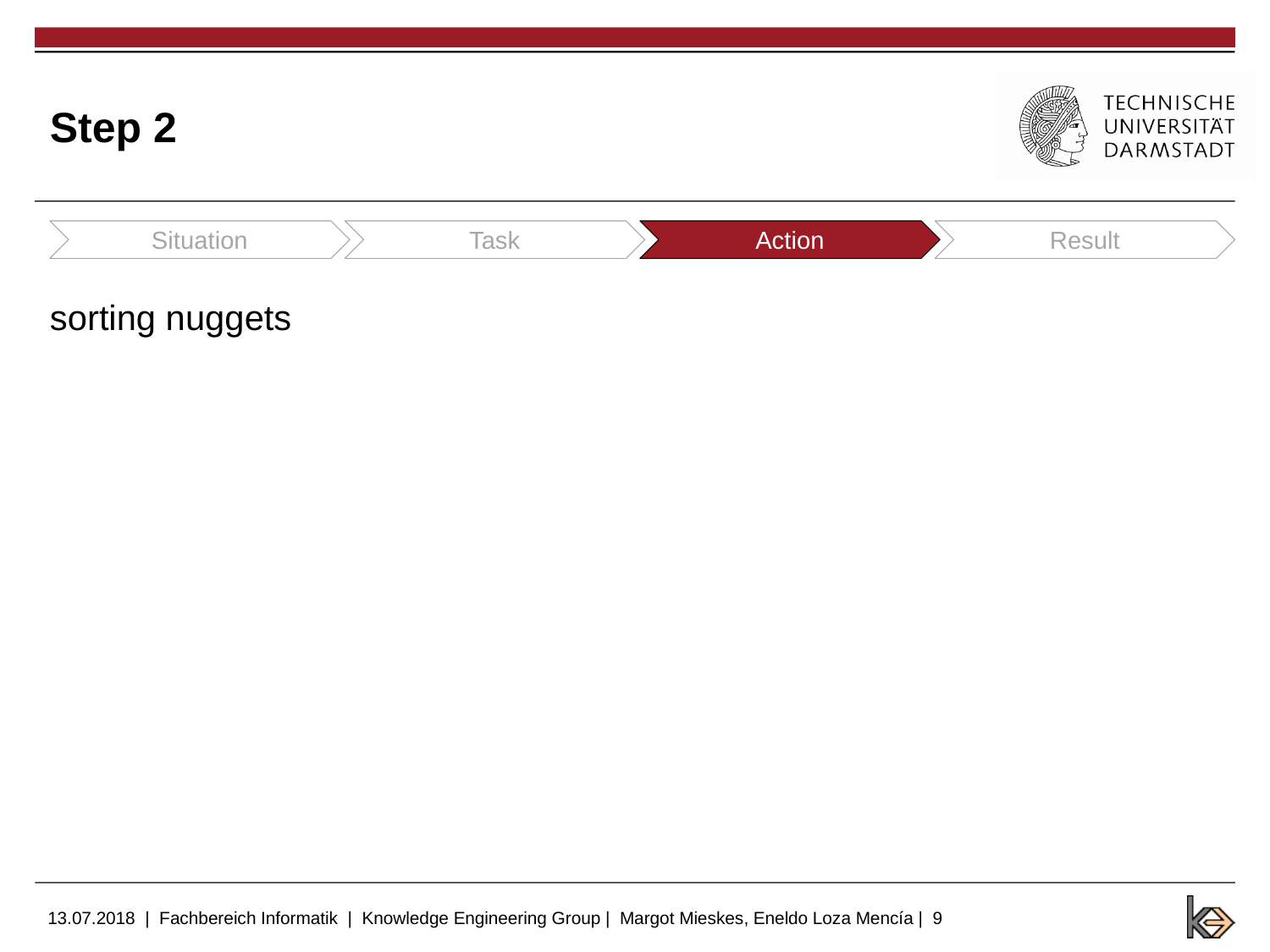

# Step 2
Situation
Task
Action
Result
sorting nuggets